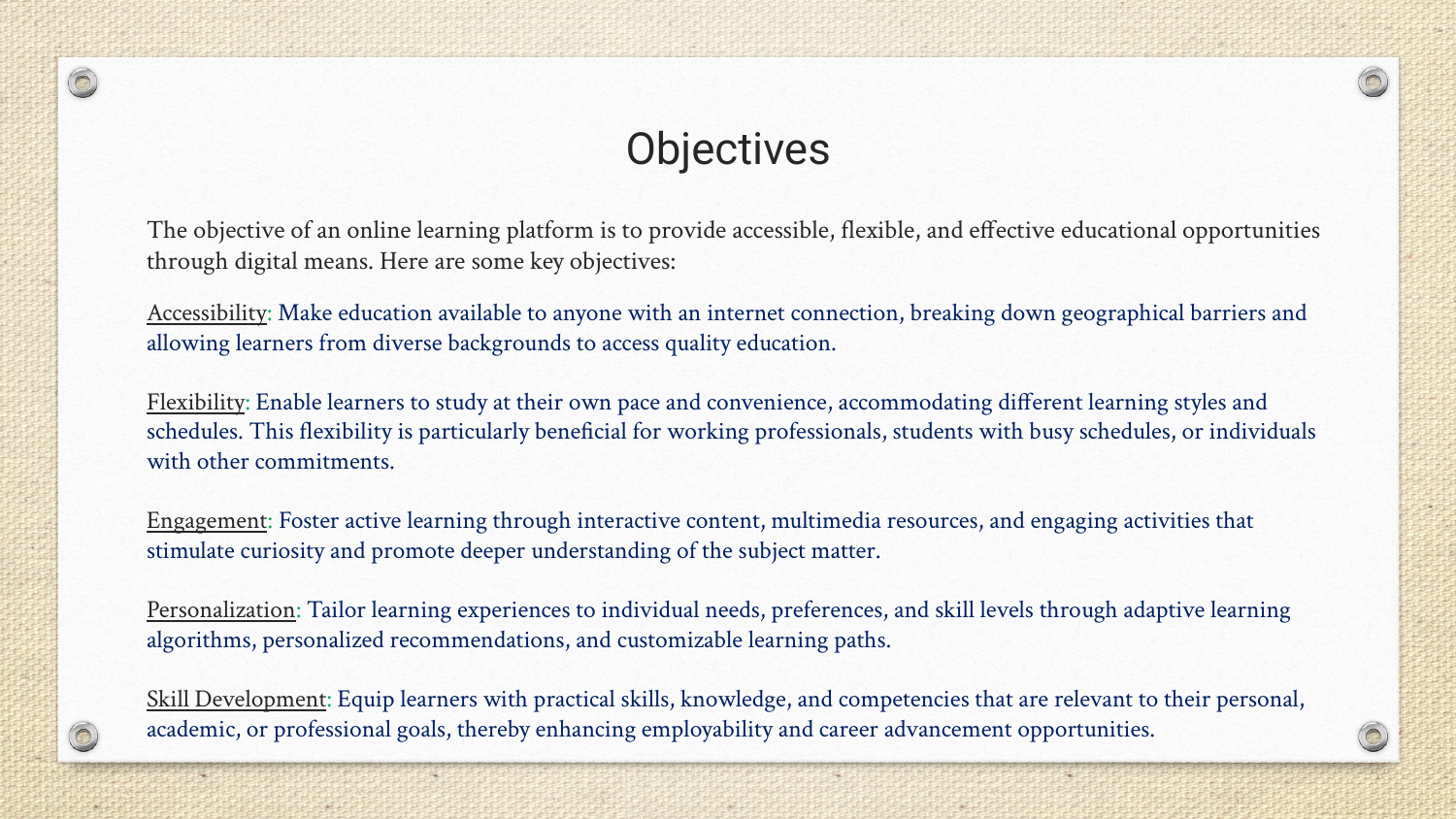

# Objectives

The objective of an online learning platform is to provide accessible, flexible, and effective educational opportunities through digital means. Here are some key objectives:

Accessibility: Make education available to anyone with an internet connection, breaking down geographical barriers and allowing learners from diverse backgrounds to access quality education.

Flexibility: Enable learners to study at their own pace and convenience, accommodating different learning styles and schedules. This flexibility is particularly beneficial for working professionals, students with busy schedules, or individuals with other commitments.

Engagement: Foster active learning through interactive content, multimedia resources, and engaging activities that stimulate curiosity and promote deeper understanding of the subject matter.

Personalization: Tailor learning experiences to individual needs, preferences, and skill levels through adaptive learning algorithms, personalized recommendations, and customizable learning paths.

Skill Development: Equip learners with practical skills, knowledge, and competencies that are relevant to their personal, academic, or professional goals, thereby enhancing employability and career advancement opportunities.